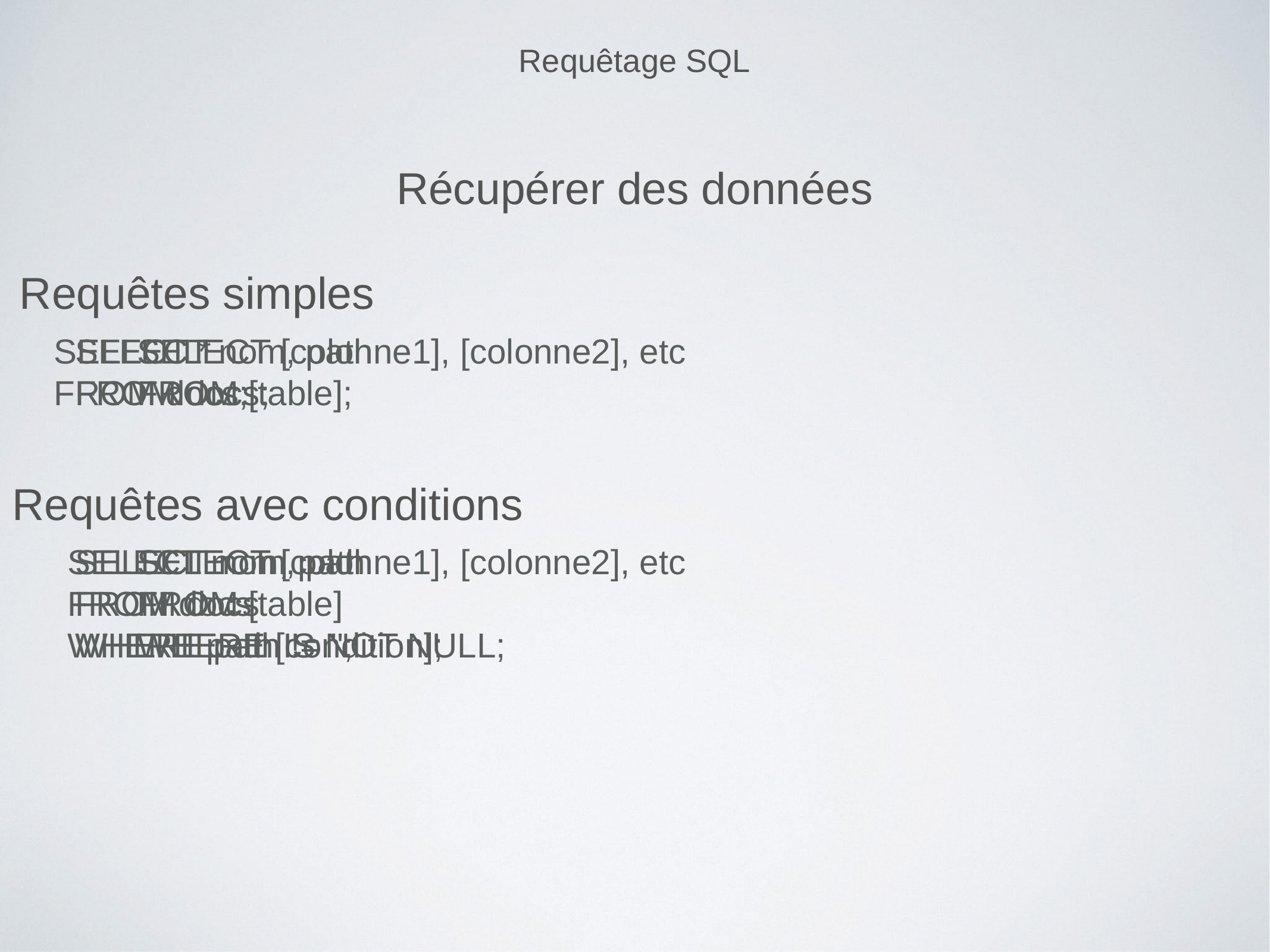

Requêtage SQL
Récupérer des données
Requêtes simples
SELECT [colonne1], [colonne2], etc
FROM [table];
SELECT *
FROM docs;
SELECT nom, path
FROM docs;
Requêtes avec conditions
SELECT [colonne1], [colonne2], etc
FROM [table]
WHERE [condition];
SELECT nom, path
FROM docs
WHERE path != '';
SELECT nom, path
FROM docs
WHERE path IS NOT NULL;